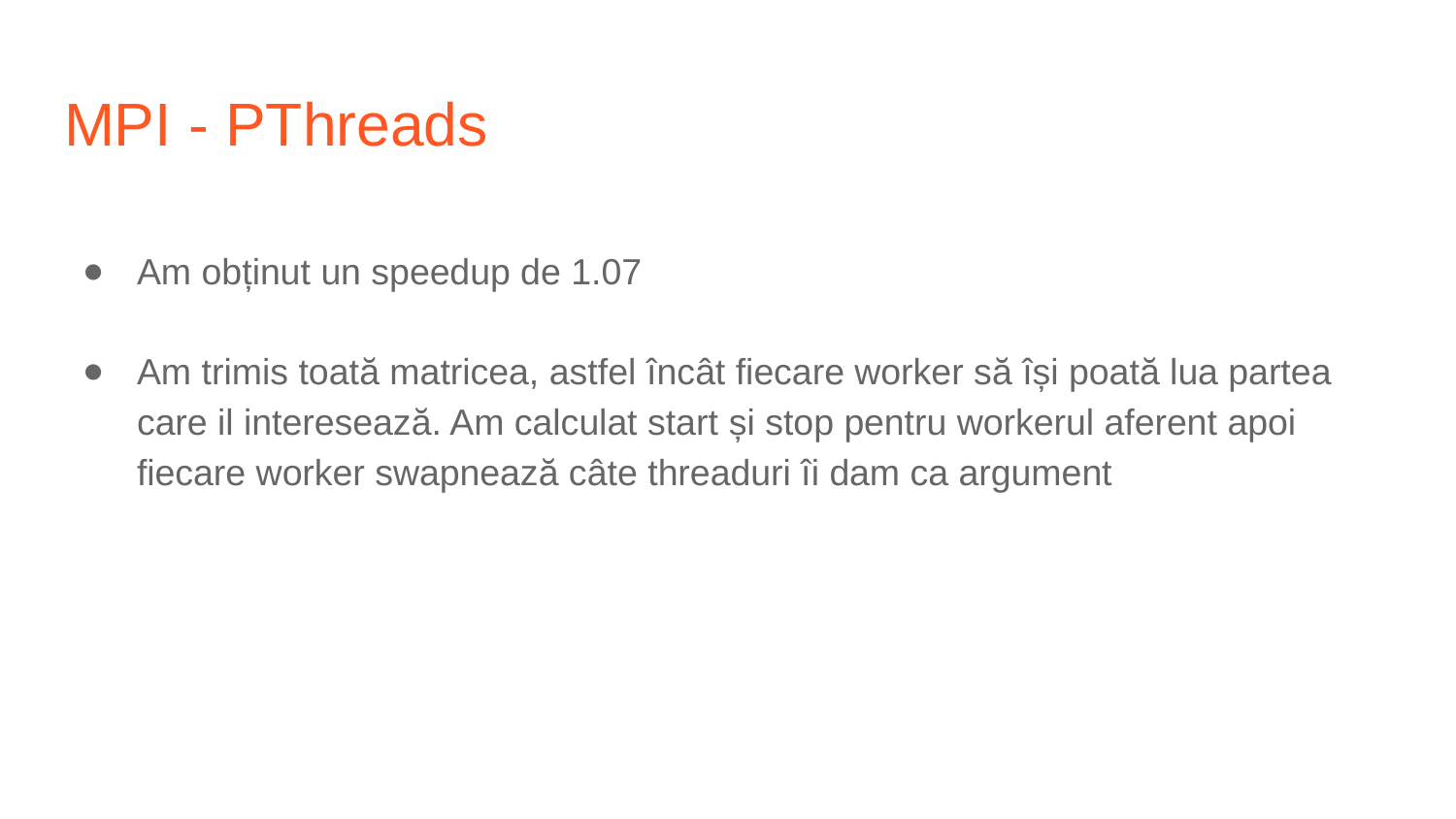

# MPI - PThreads

Am obținut un speedup de 1.07

Am trimis toată matricea, astfel încât fiecare worker să își poată lua partea care il interesează. Am calculat start și stop pentru workerul aferent apoi fiecare worker swapnează câte threaduri îi dam ca argument